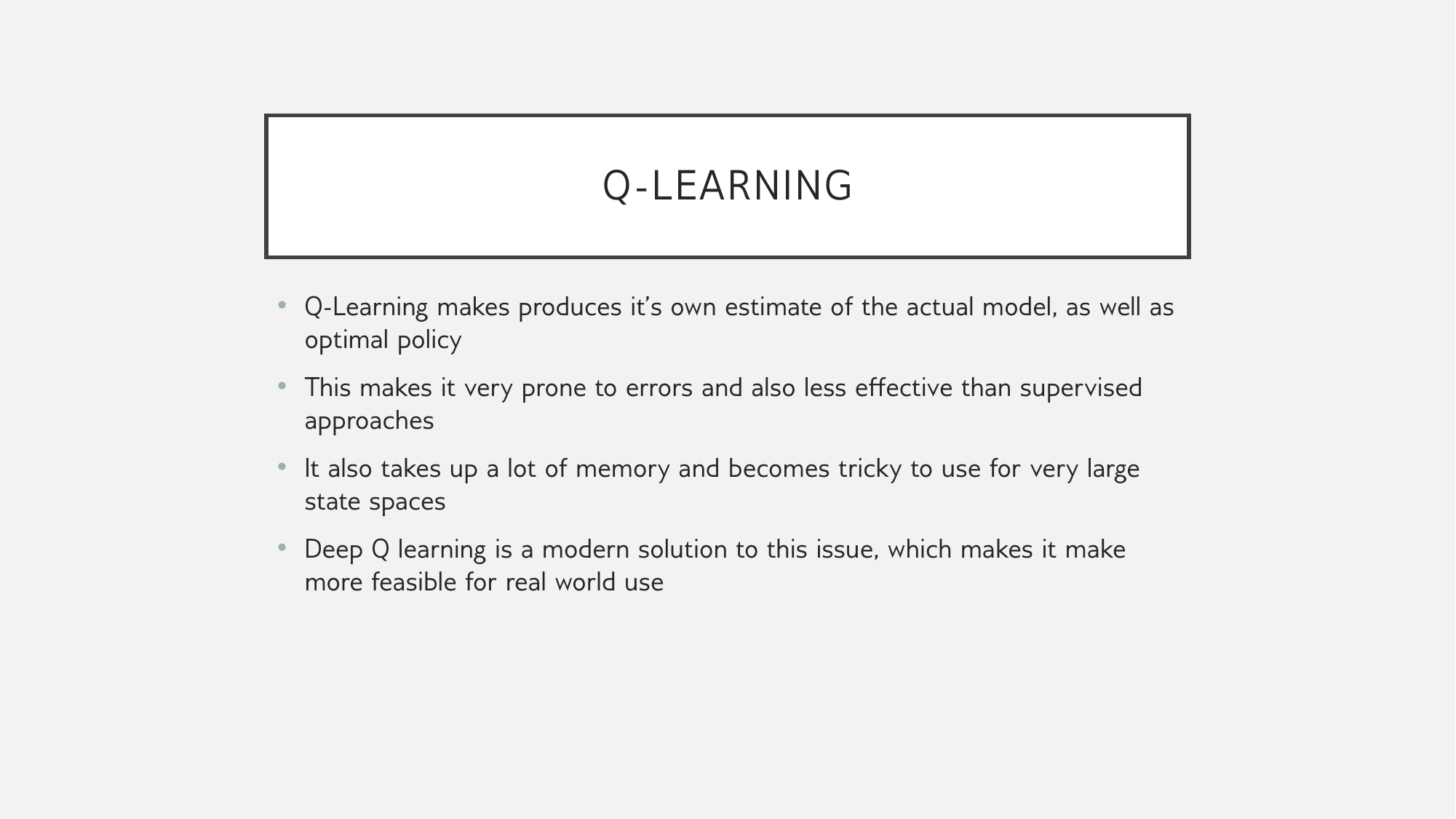

# Q-Learning
Q-Learning makes produces it’s own estimate of the actual model, as well as optimal policy
This makes it very prone to errors and also less effective than supervised approaches
It also takes up a lot of memory and becomes tricky to use for very large state spaces
Deep Q learning is a modern solution to this issue, which makes it make more feasible for real world use